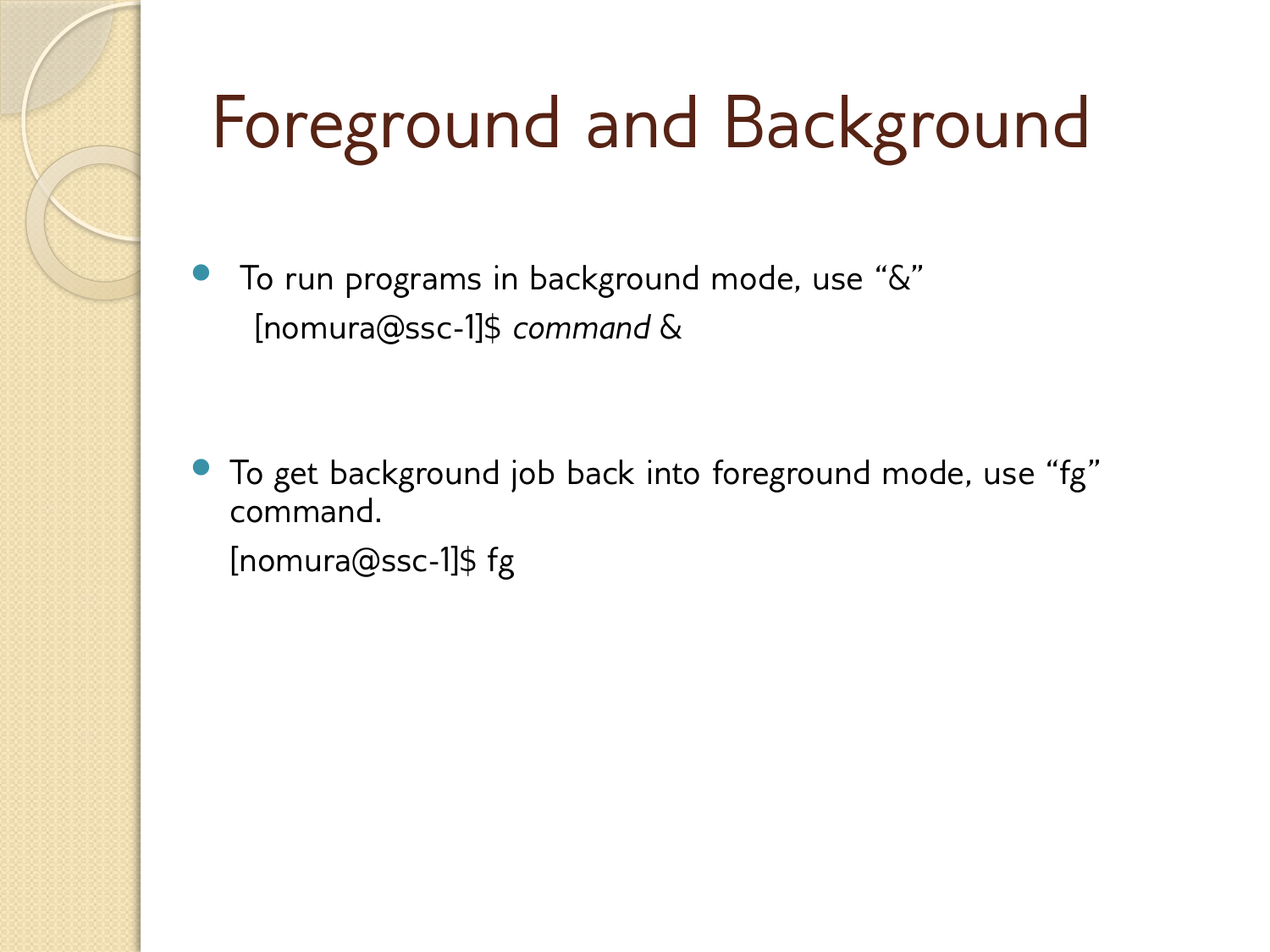

# Foreground and Background
 To run programs in background mode, use “&”
      [nomura@ssc-1]$ command &

To get background job back into foreground mode, use “fg” command.
	[nomura@ssc-1]$ fg